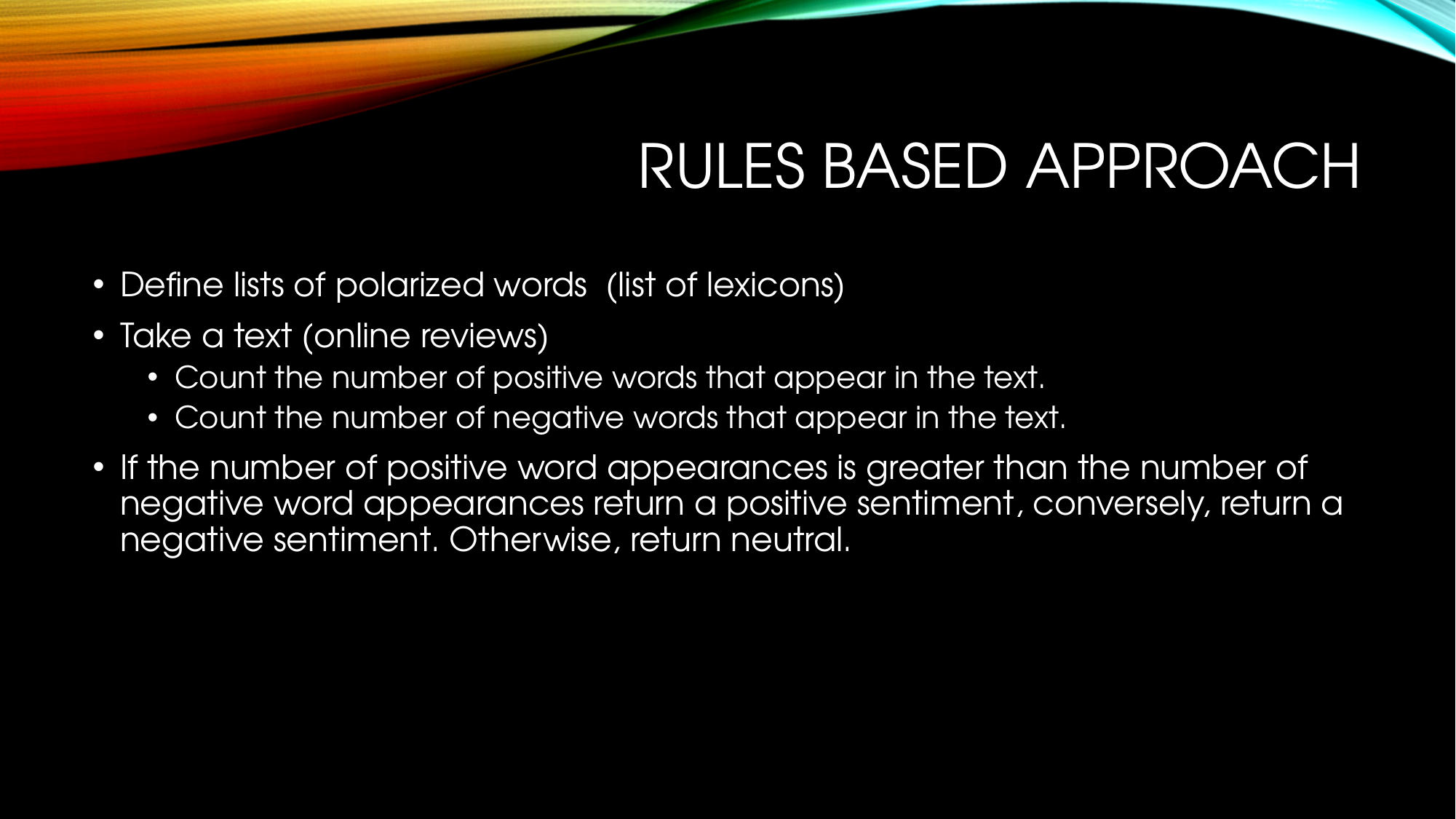

# Rules Based Approach
Define lists of polarized words  (list of lexicons)
Take a text (online reviews)
Count the number of positive words that appear in the text.
Count the number of negative words that appear in the text.
If the number of positive word appearances is greater than the number of negative word appearances return a positive sentiment, conversely, return a negative sentiment. Otherwise, return neutral.